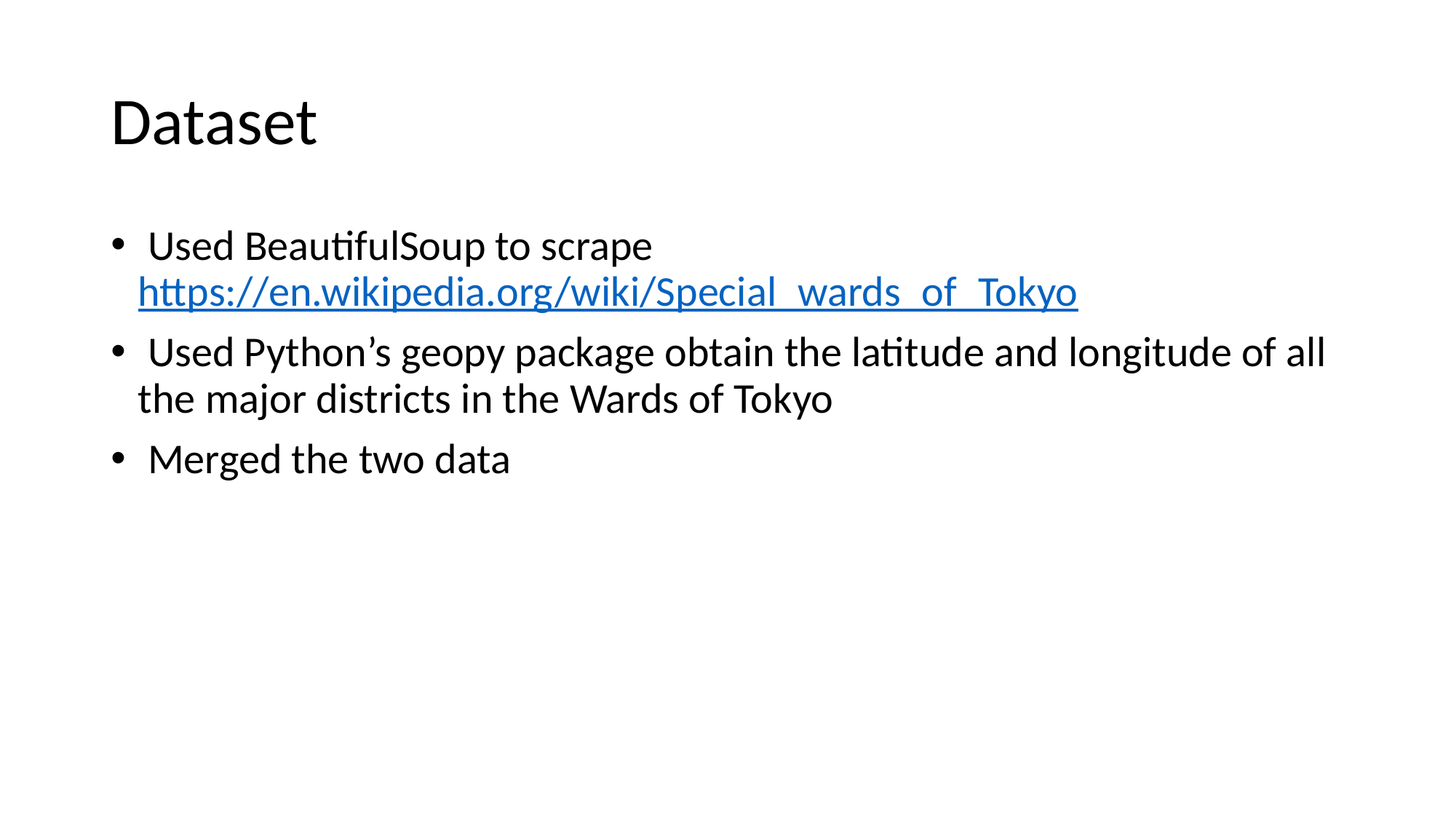

# Dataset
 Used BeautifulSoup to scrape https://en.wikipedia.org/wiki/Special_wards_of_Tokyo
 Used Python’s geopy package obtain the latitude and longitude of all the major districts in the Wards of Tokyo
 Merged the two data